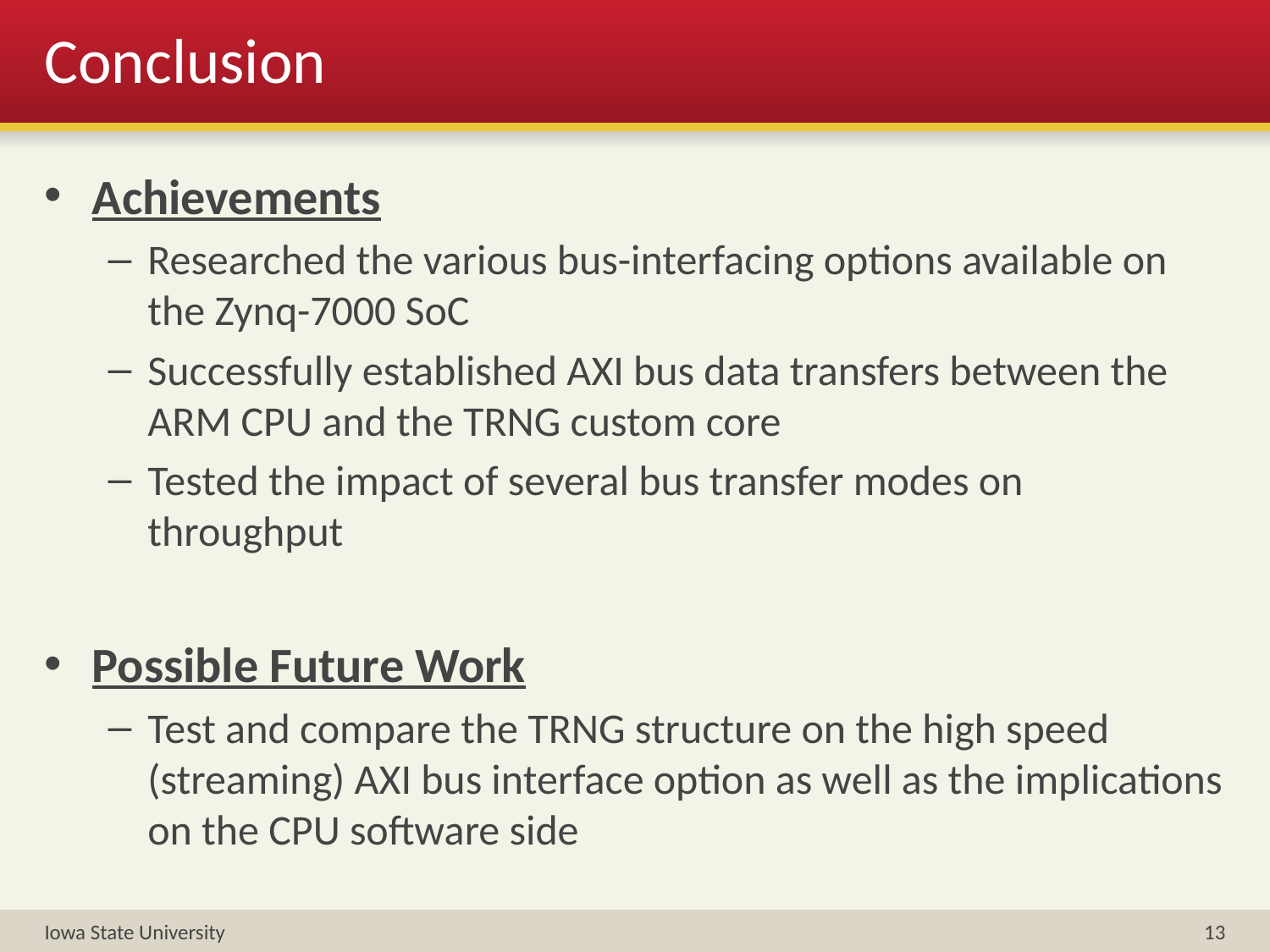

# Conclusion
Achievements
Researched the various bus-interfacing options available on the Zynq-7000 SoC
Successfully established AXI bus data transfers between the ARM CPU and the TRNG custom core
Tested the impact of several bus transfer modes on throughput

Possible Future Work
Test and compare the TRNG structure on the high speed (streaming) AXI bus interface option as well as the implications on the CPU software side
Iowa State University
13